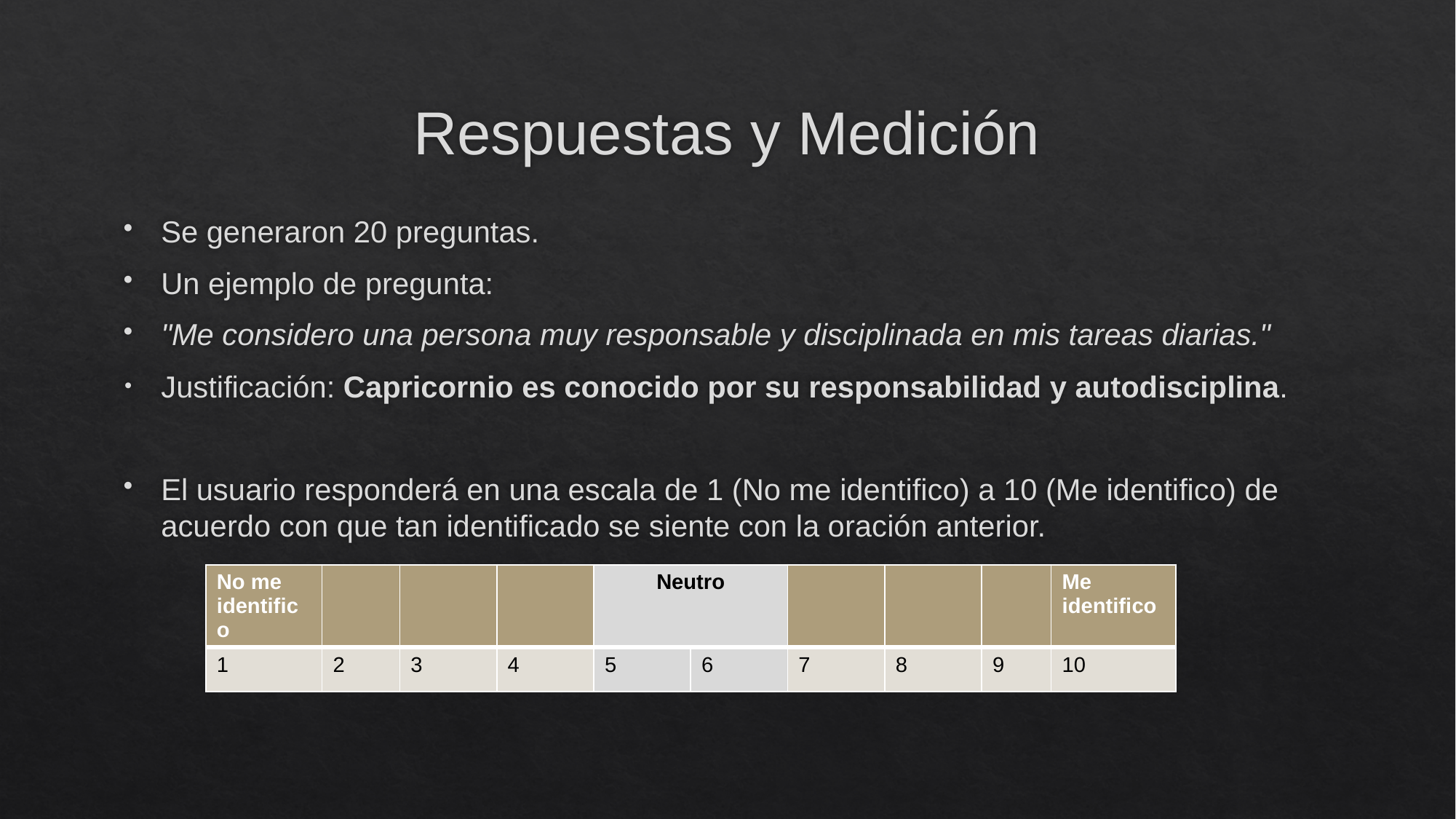

# Respuestas y Medición
Se generaron 20 preguntas.
Un ejemplo de pregunta:
"Me considero una persona muy responsable y disciplinada en mis tareas diarias."
Justificación: Capricornio es conocido por su responsabilidad y autodisciplina.

El usuario responderá en una escala de 1 (No me identifico) a 10 (Me identifico) de acuerdo con que tan identificado se siente con la oración anterior.

| No me identifico |  |  |  | Neutro |  |  |  |  | Me identifico |
| --- | --- | --- | --- | --- | --- | --- | --- | --- | --- |
| 1 | 2 | 3 | 4 | 5 | 6 | 7 | 8 | 9 | 10 |